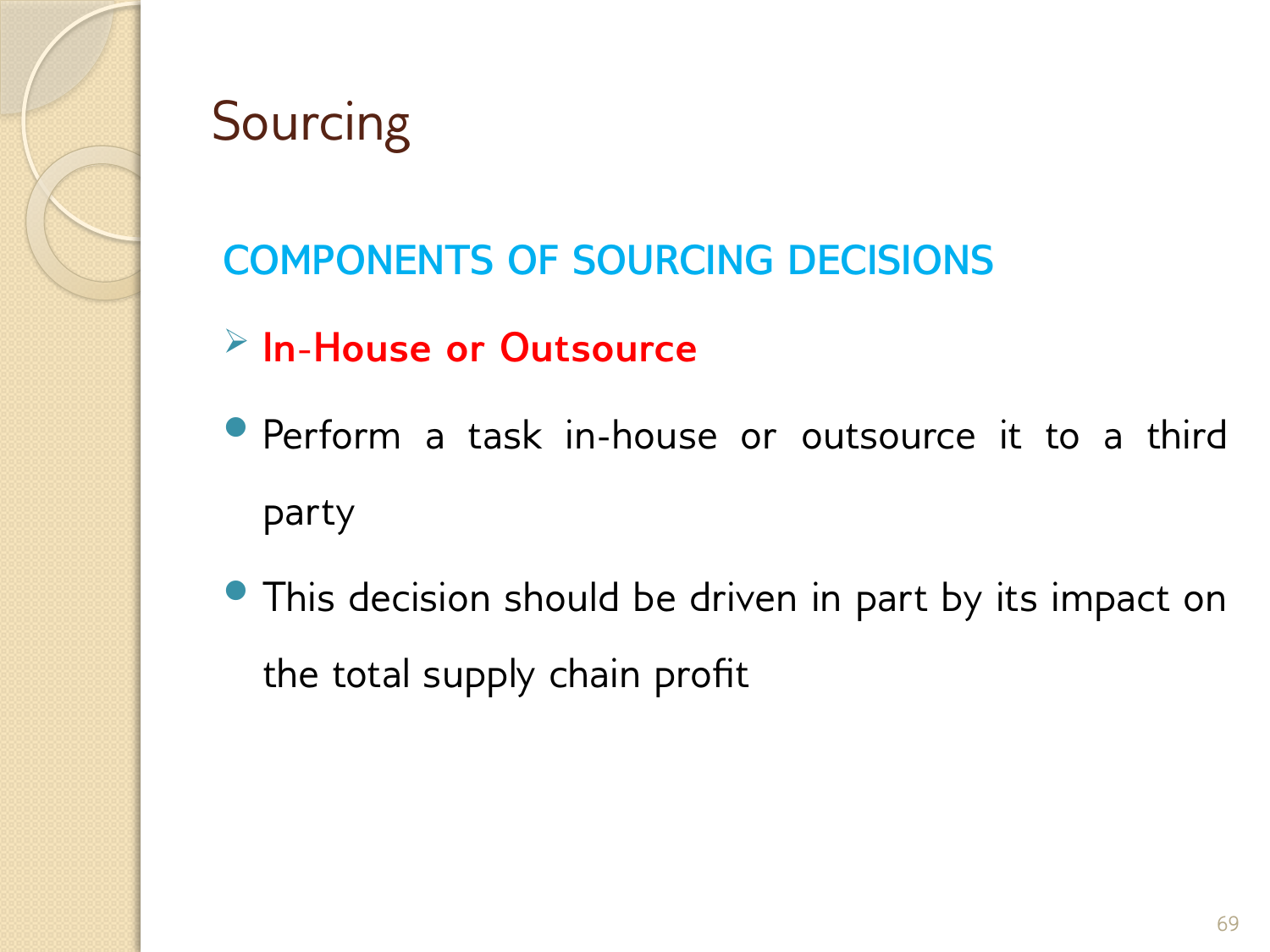

# Sourcing
COMPONENTS OF SOURCING DECISIONS
In-House or Outsource
Perform a task in-house or outsource it to a third party
This decision should be driven in part by its impact on the total supply chain profit

69